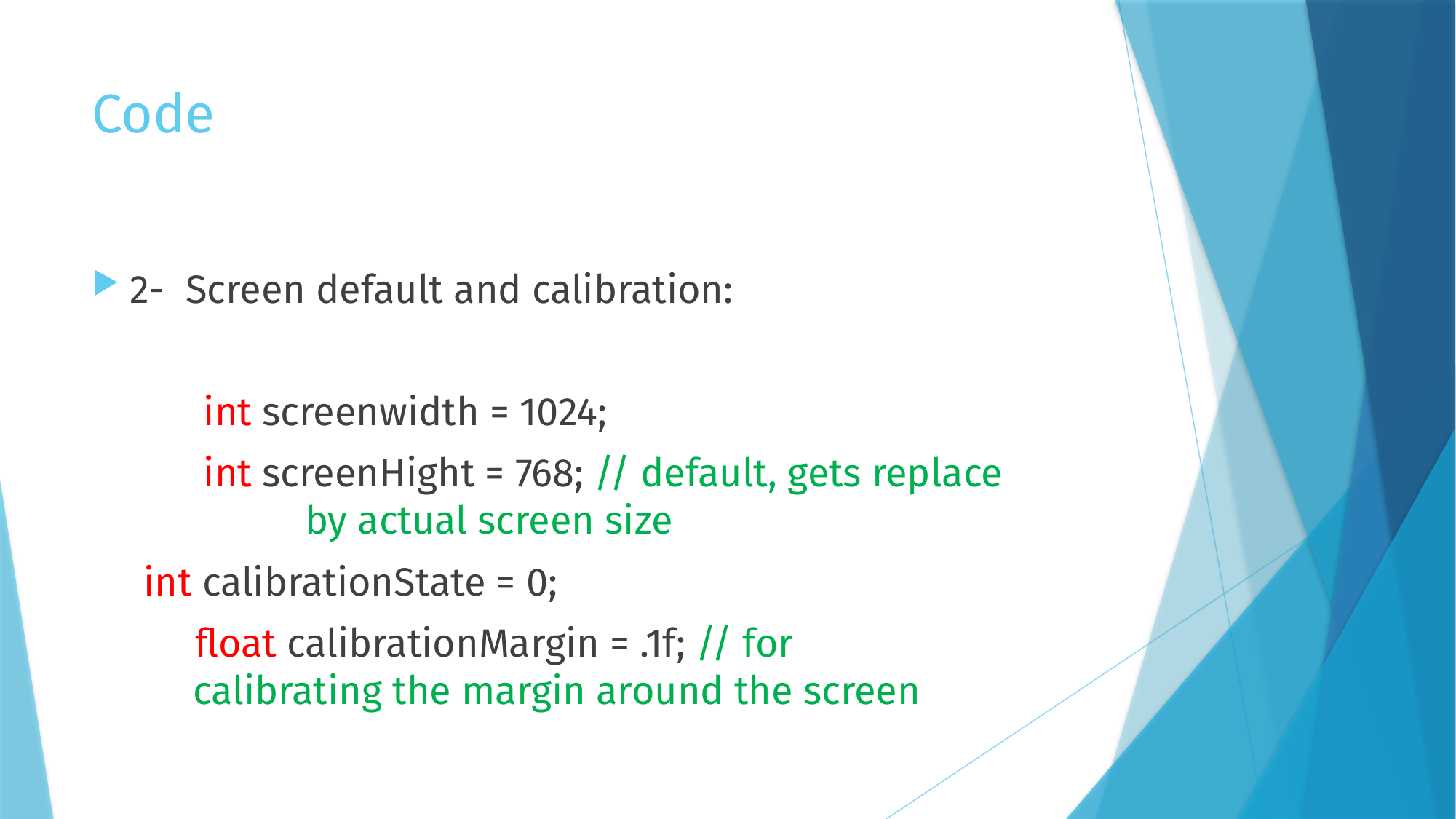

# Code
2-  Screen default and calibration:

  	 int screenwidth = 1024;
  	 int screenHight = 768; // default, gets replace 	  	 by actual screen size
     int calibrationState = 0;
          float calibrationMargin = .1f; // for 	  	  	calibrating the margin around the screen